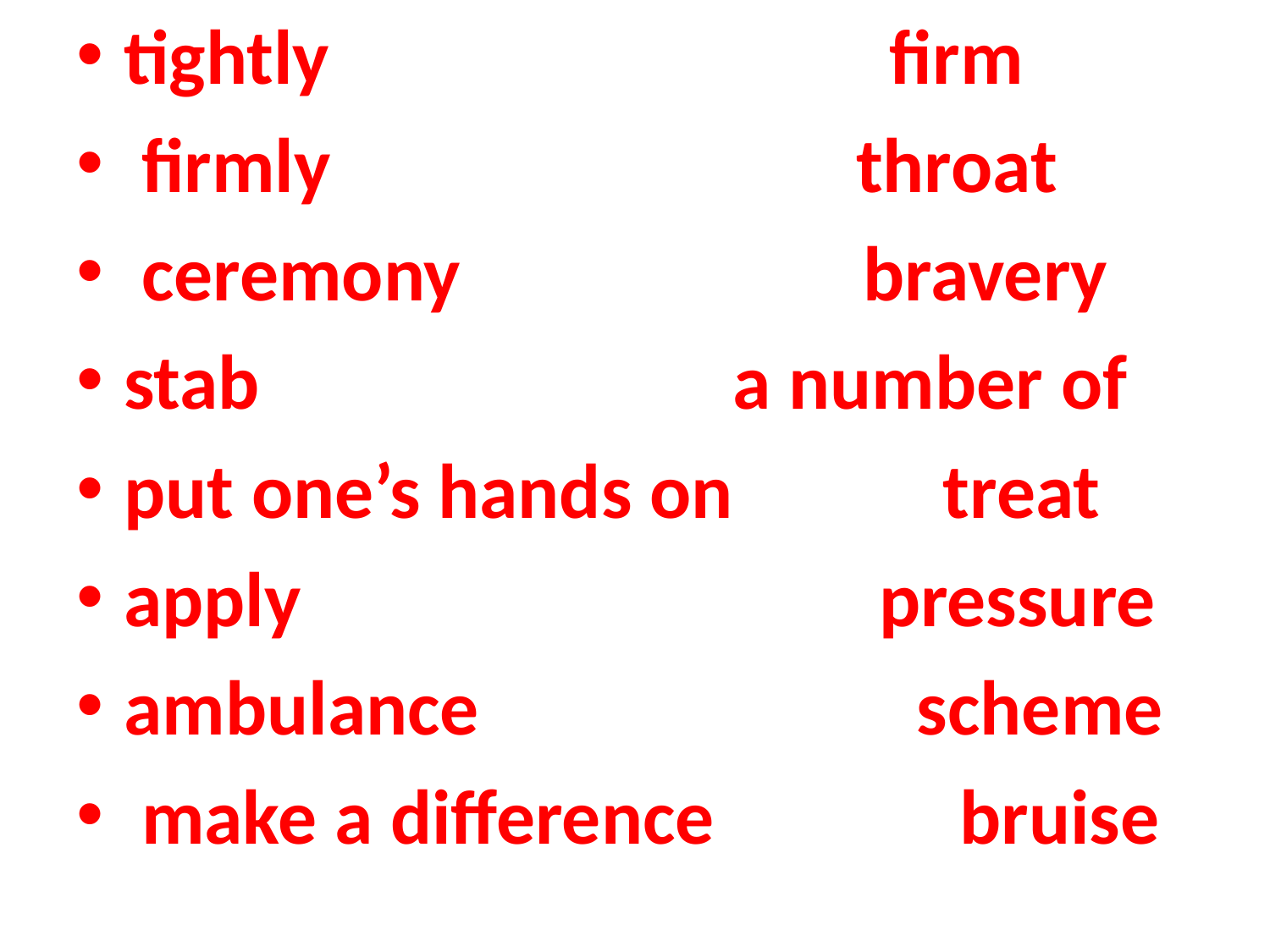

tightly                                firm
 firmly                              throat
 ceremony                       bravery
stab                           a number of
put one’s hands on            treat
apply                                 pressure
ambulance                         scheme
 make a difference              bruise